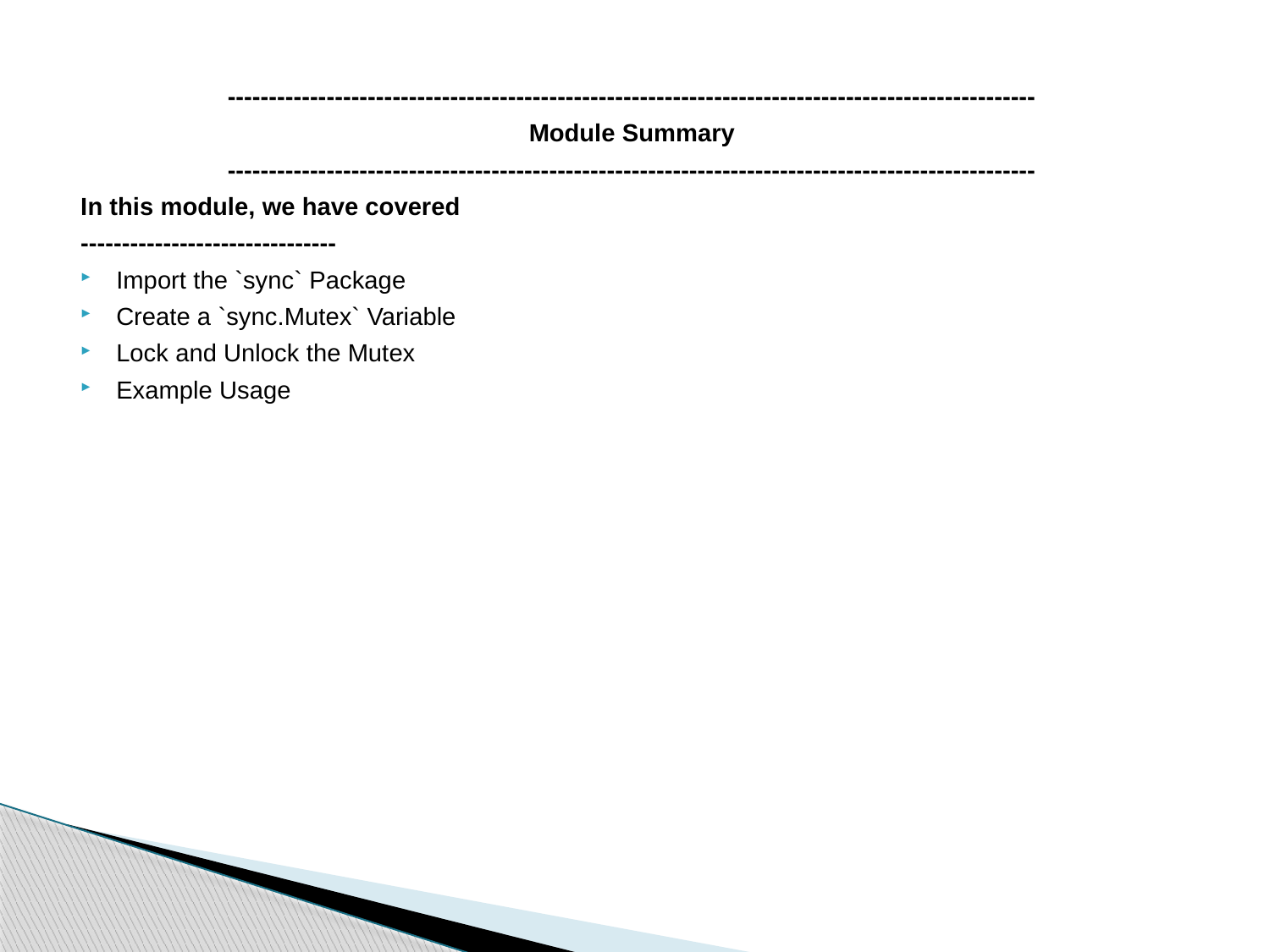

--------------------------------------------------------------------------------------------------
Module Summary
--------------------------------------------------------------------------------------------------
In this module, we have covered
-------------------------------
Import the `sync` Package
Create a `sync.Mutex` Variable
Lock and Unlock the Mutex
Example Usage